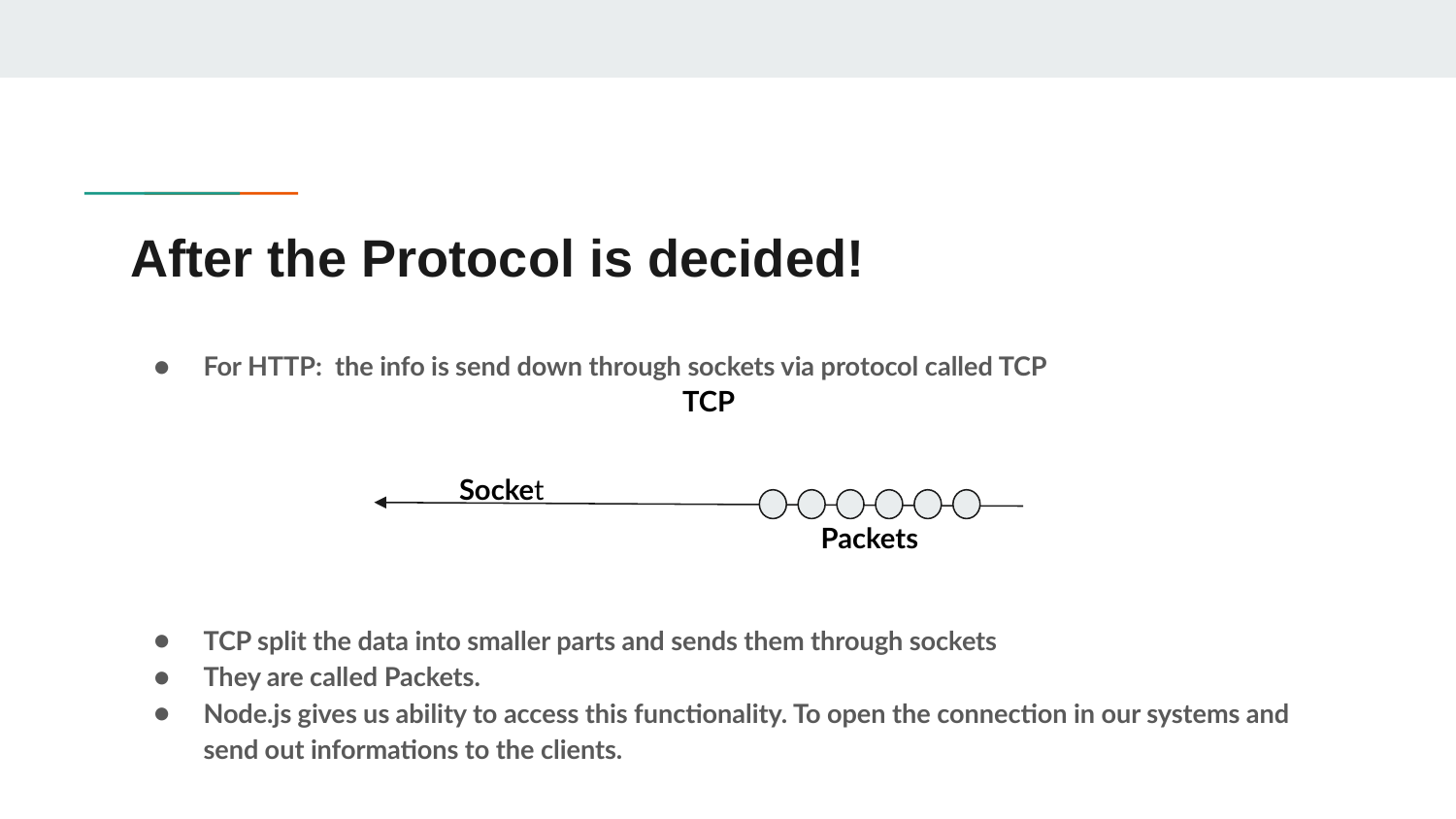

# After the Protocol is decided!
For HTTP:  the info is send down through sockets via protocol called TCP

TCP split the data into smaller parts and sends them through sockets
They are called Packets.
Node.js gives us ability to access this functionality. To open the connection in our systems and send out informations to the clients.
TCP
Socket

Packets